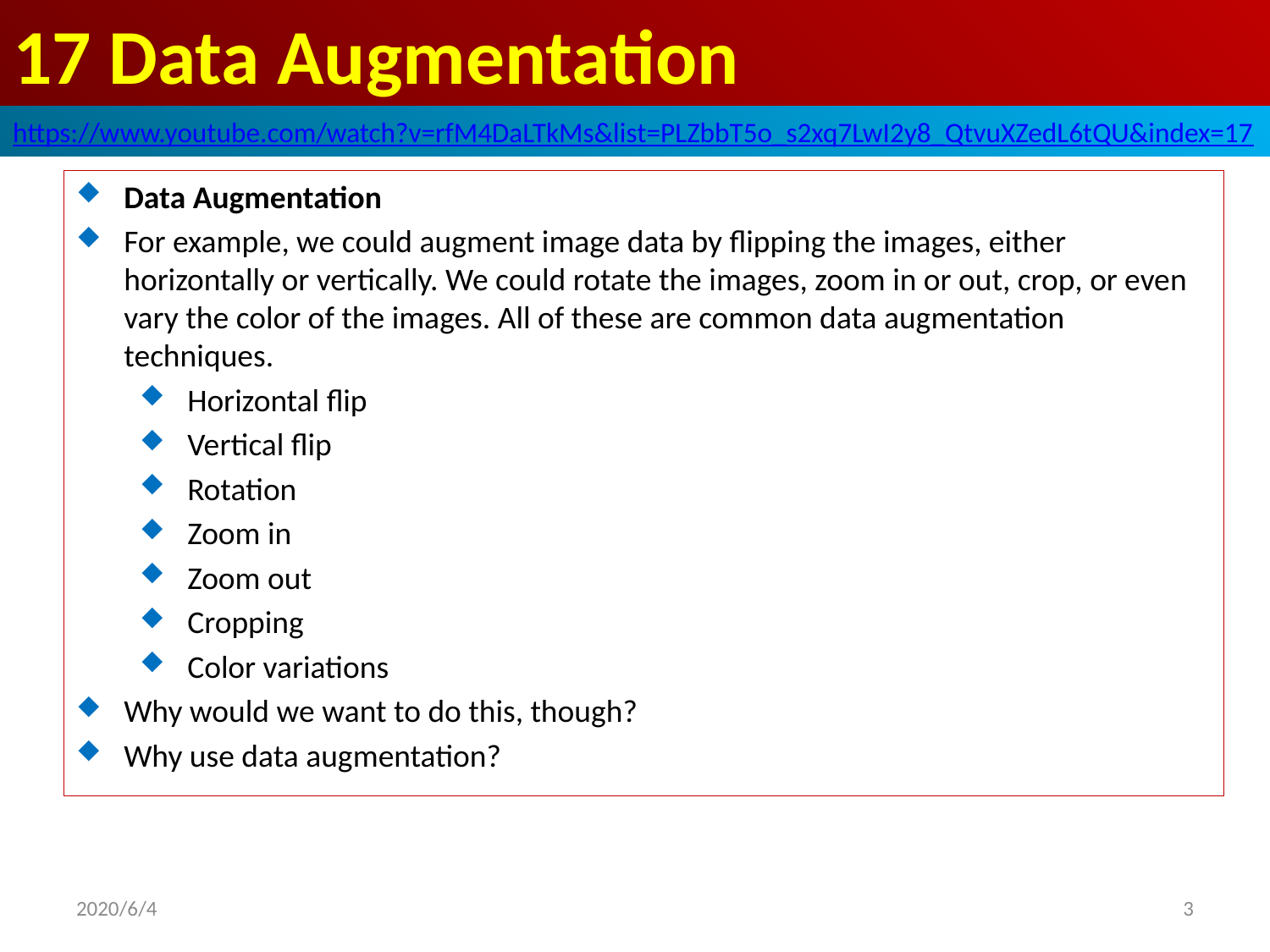

# 17 Data Augmentation
https://www.youtube.com/watch?v=rfM4DaLTkMs&list=PLZbbT5o_s2xq7LwI2y8_QtvuXZedL6tQU&index=17
Data Augmentation
For example, we could augment image data by flipping the images, either horizontally or vertically. We could rotate the images, zoom in or out, crop, or even vary the color of the images. All of these are common data augmentation techniques.
Horizontal flip
Vertical flip
Rotation
Zoom in
Zoom out
Cropping
Color variations
Why would we want to do this, though?
Why use data augmentation?

2020/6/4
3